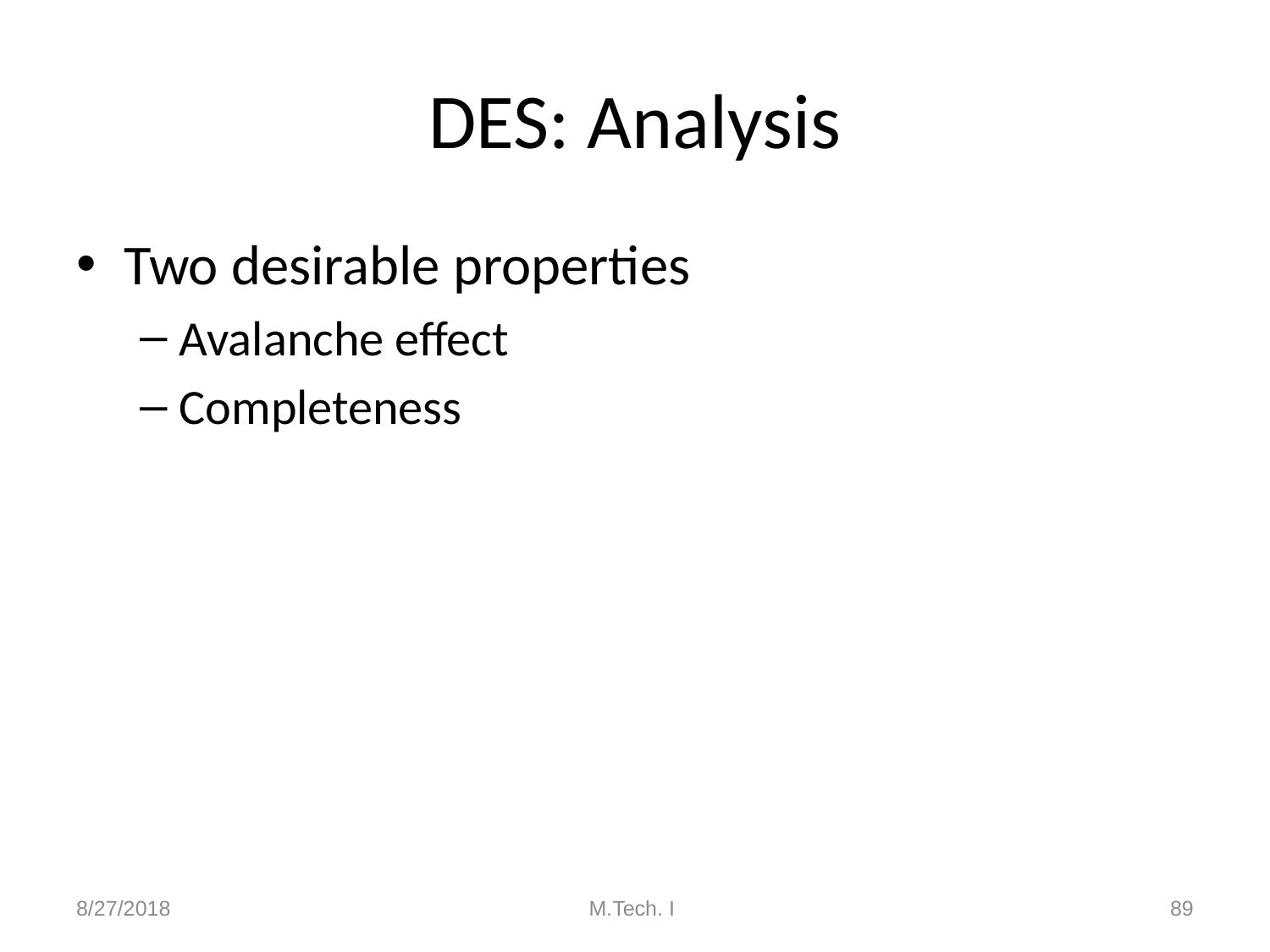

# DES: Analysis
Two desirable properties
Avalanche effect
Completeness
8/27/2018
M.Tech. I
89